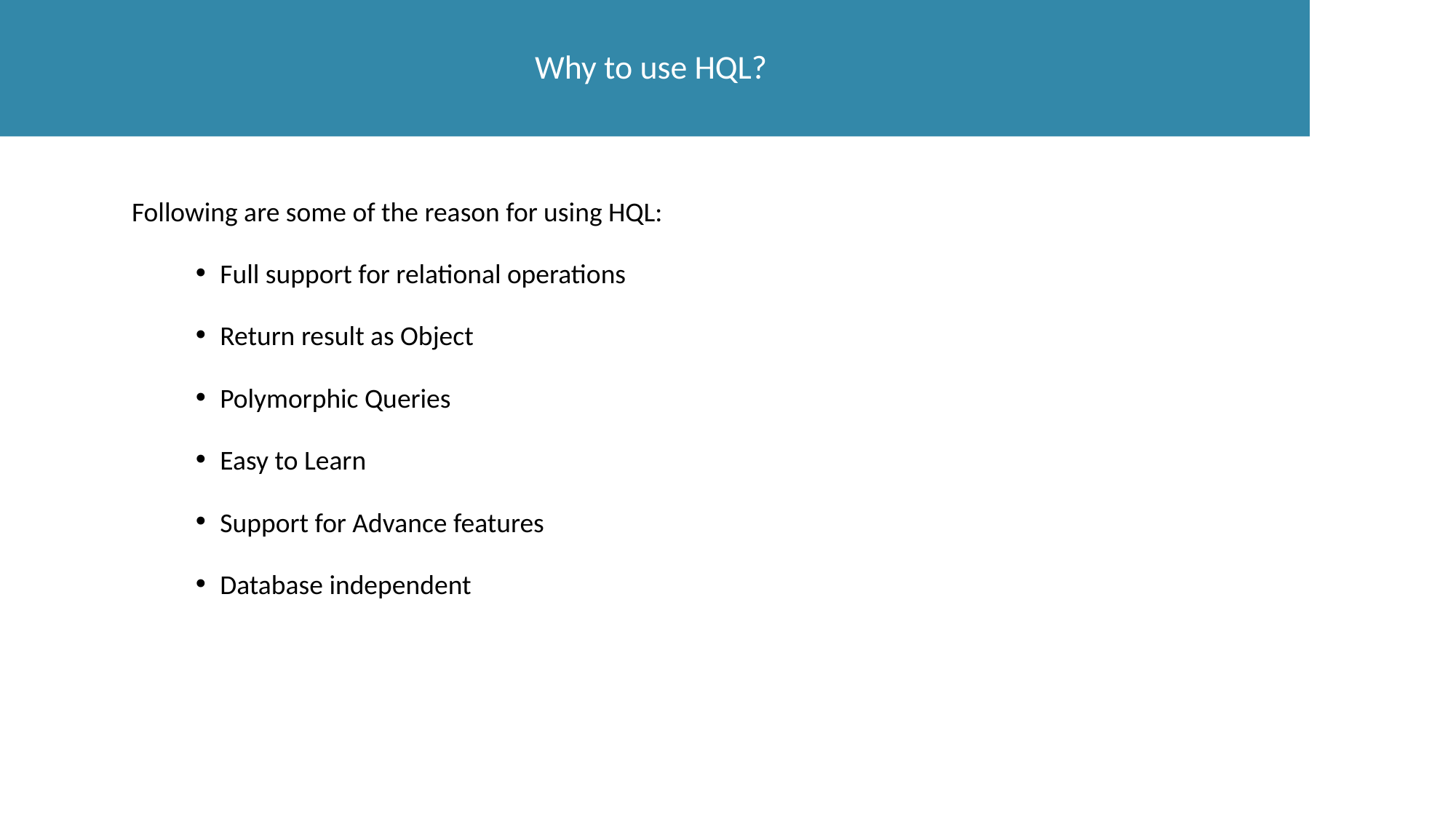

Why to use HQL?
Following are some of the reason for using HQL:

Full support for relational operations

Return result as Object

Polymorphic Queries

Easy to Learn

Support for Advance features

Database independent